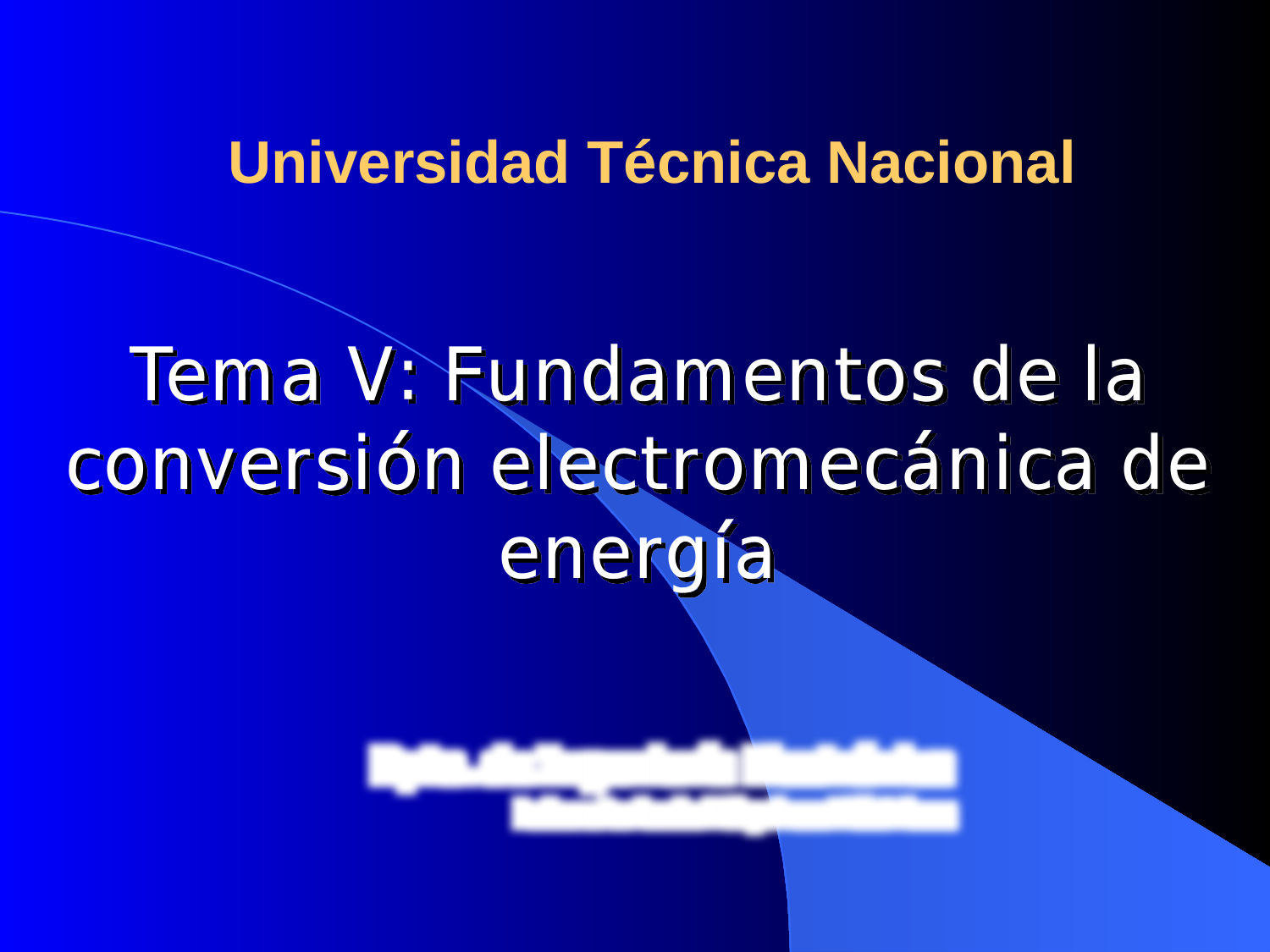

Universidad Técnica Nacional
Tema V: Fundamentos de la conversión electromecánica de energía
Dpto. de Ingeniería Electrónica
Laboratorio de Máquinas Eléctricas